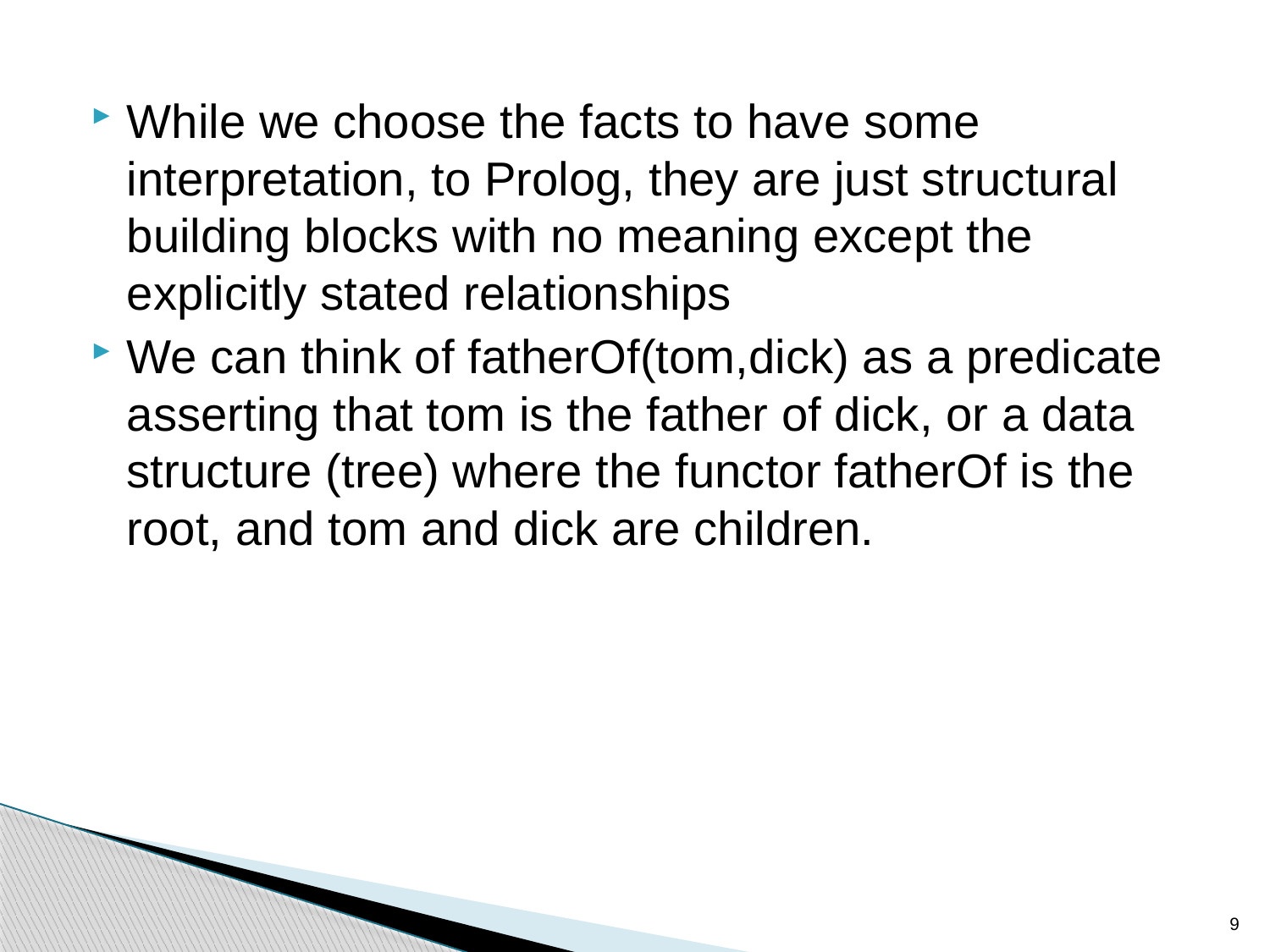

While we choose the facts to have some interpretation, to Prolog, they are just structural building blocks with no meaning except the explicitly stated relationships
We can think of fatherOf(tom,dick) as a predicate asserting that tom is the father of dick, or a data structure (tree) where the functor fatherOf is the root, and tom and dick are children.

9